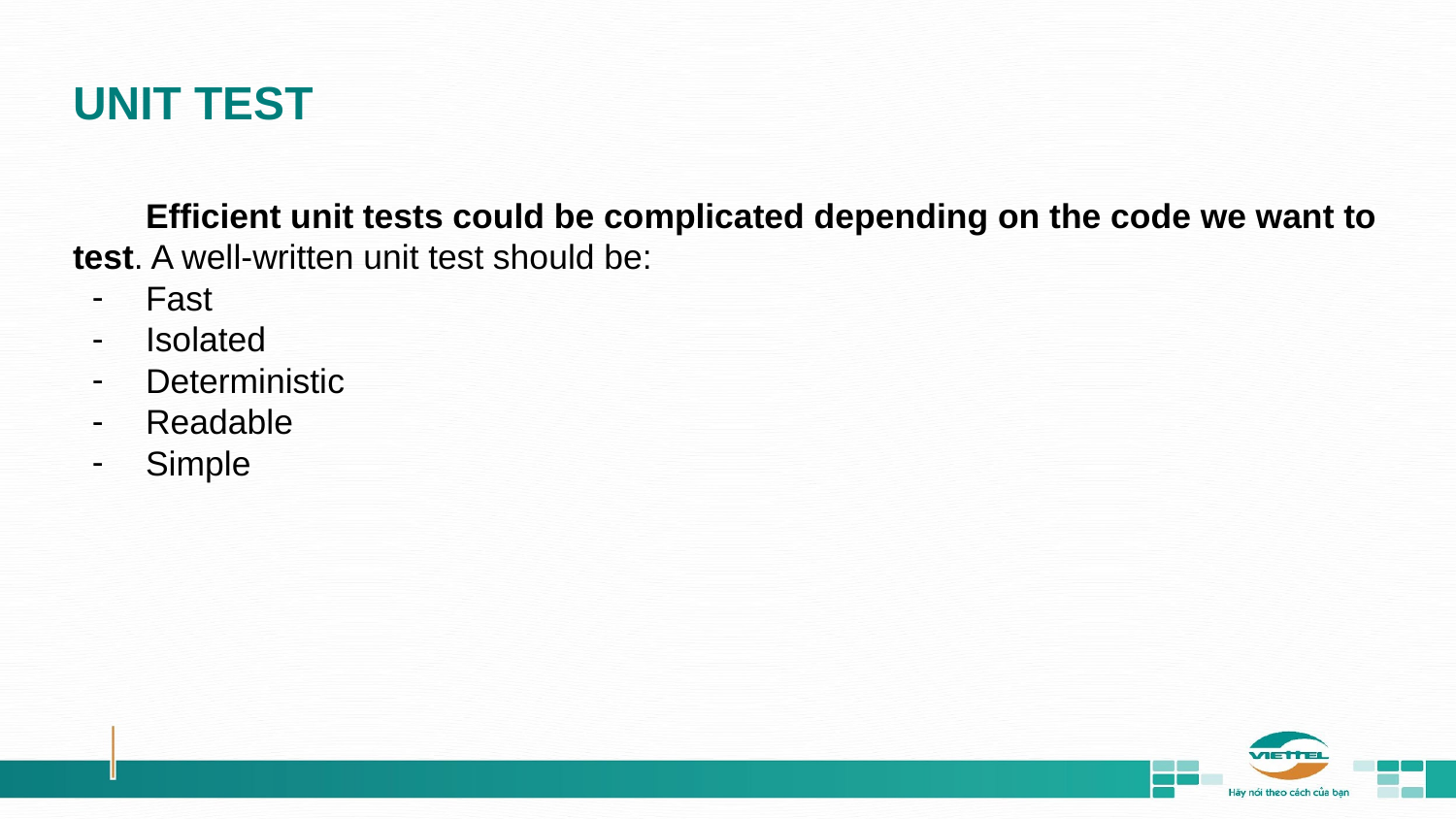

# UNIT TEST
Efficient unit tests could be complicated depending on the code we want to test. A well-written unit test should be:
Fast
Isolated
Deterministic
Readable
Simple